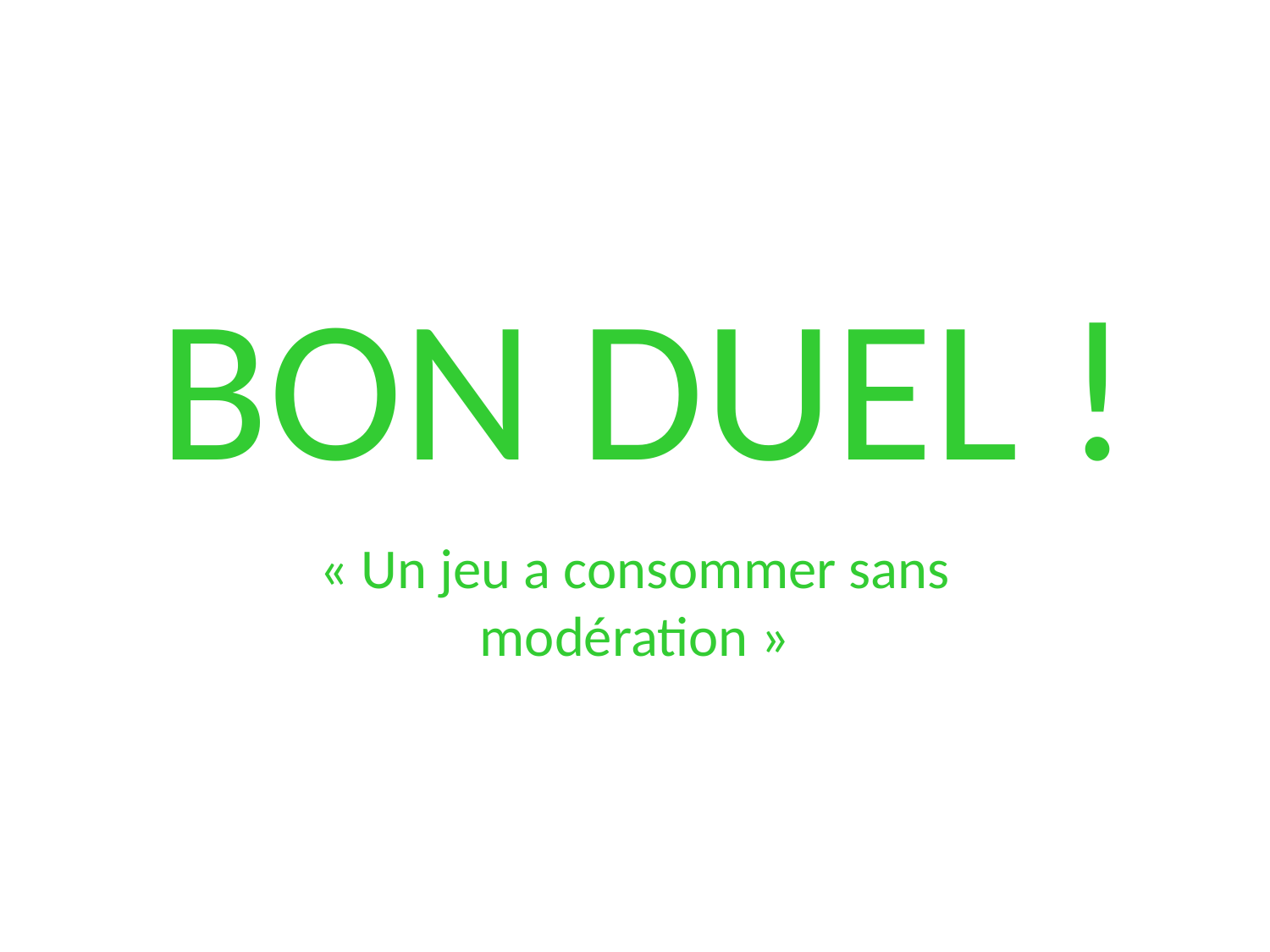

# BON DUEL !
« Un jeu a consommer sans modération »